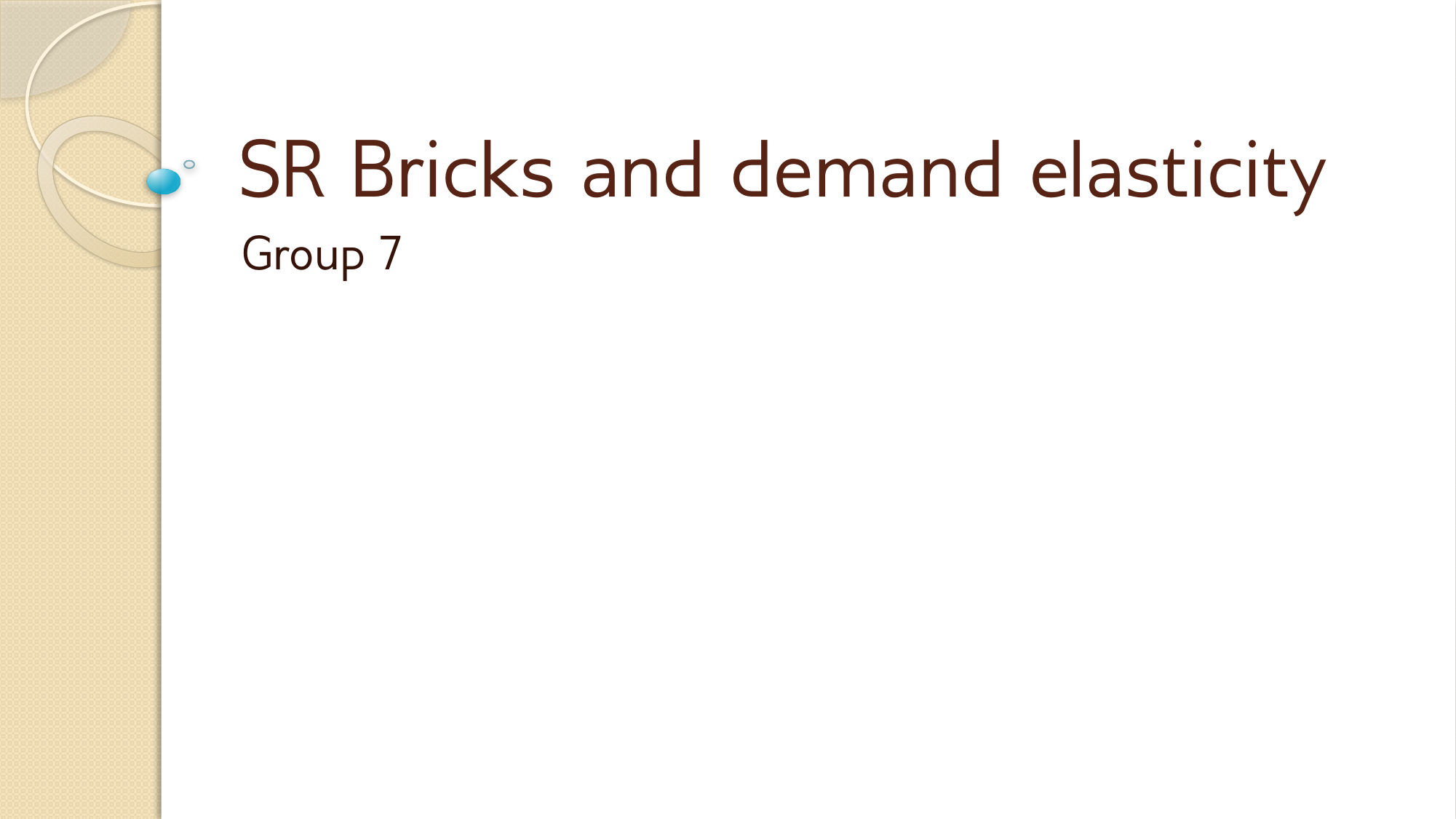

# SR Bricks and demand elasticity
Group 7